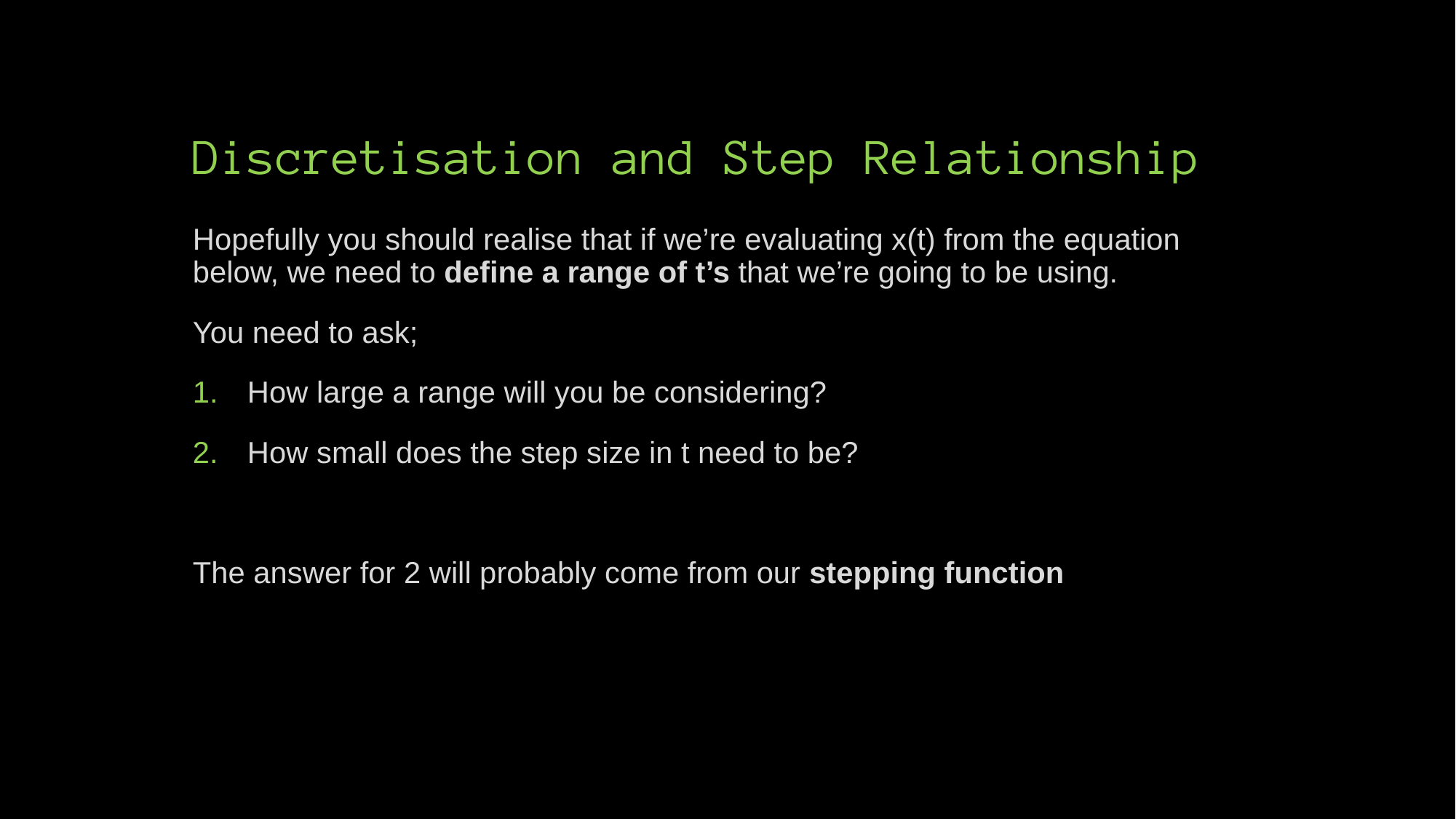

# Discretisation and Step Relationship
Hopefully you should realise that if we’re evaluating x(t) from the equation below, we need to define a range of t’s that we’re going to be using.
You need to ask;
How large a range will you be considering?
How small does the step size in t need to be?

The answer for 2 will probably come from our stepping function